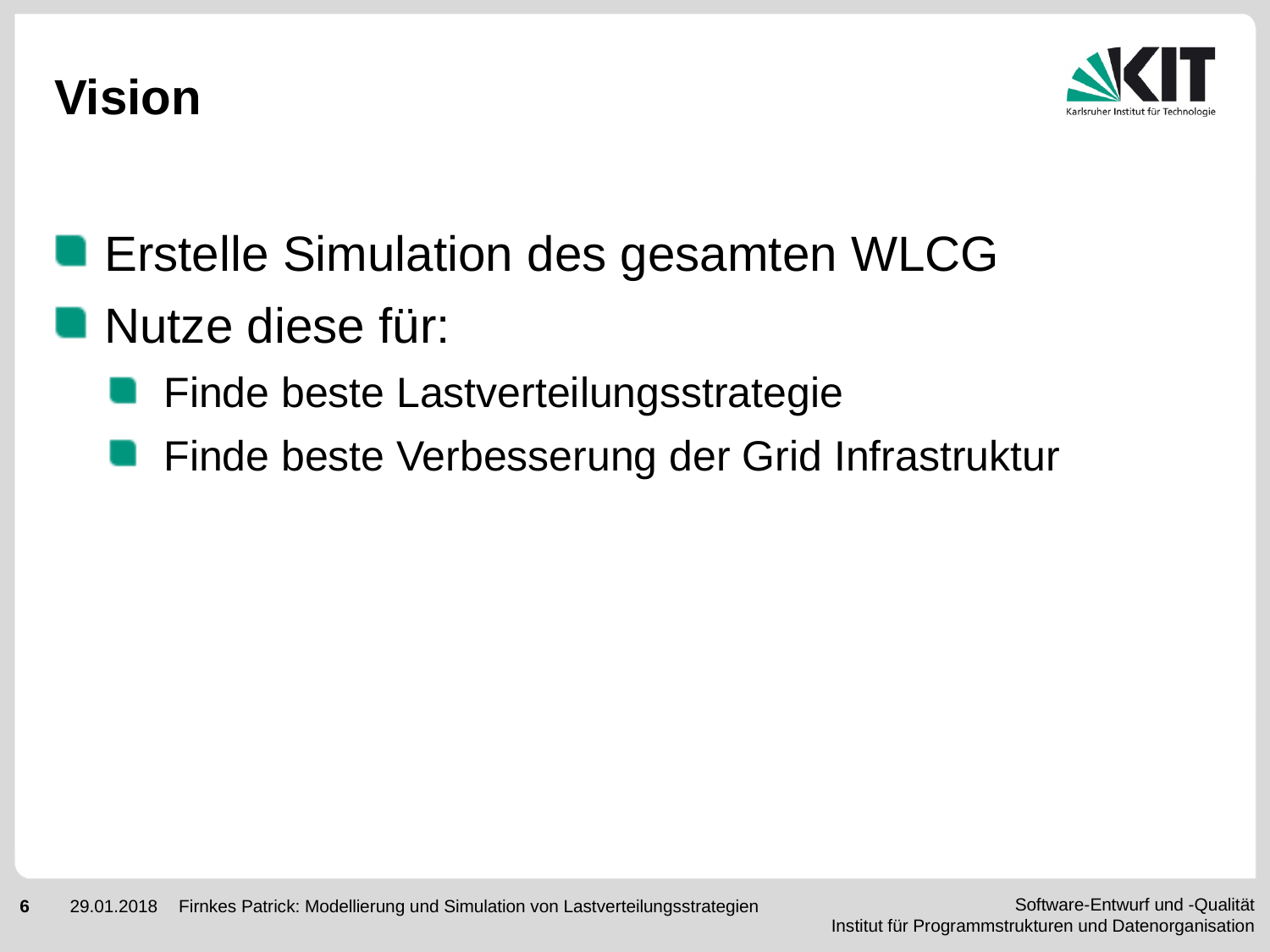

# Vision
Erstelle Simulation des gesamten WLCG
Nutze diese für:
Finde beste Lastverteilungsstrategie
Finde beste Verbesserung der Grid Infrastruktur
Firnkes Patrick: Modellierung und Simulation von Lastverteilungsstrategien